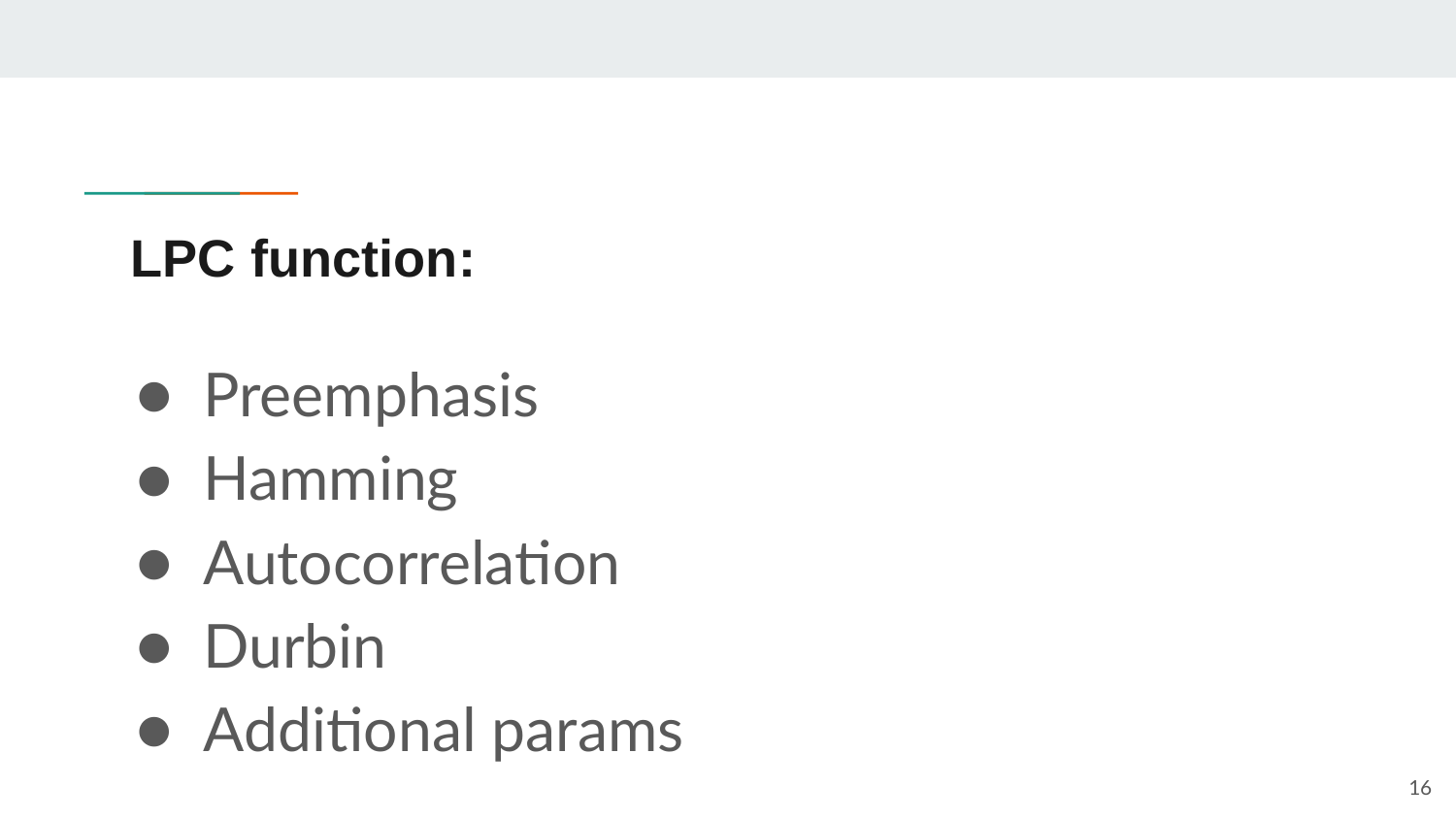

# LPC function:
Preemphasis
Hamming
Autocorrelation
Durbin
Additional params
16